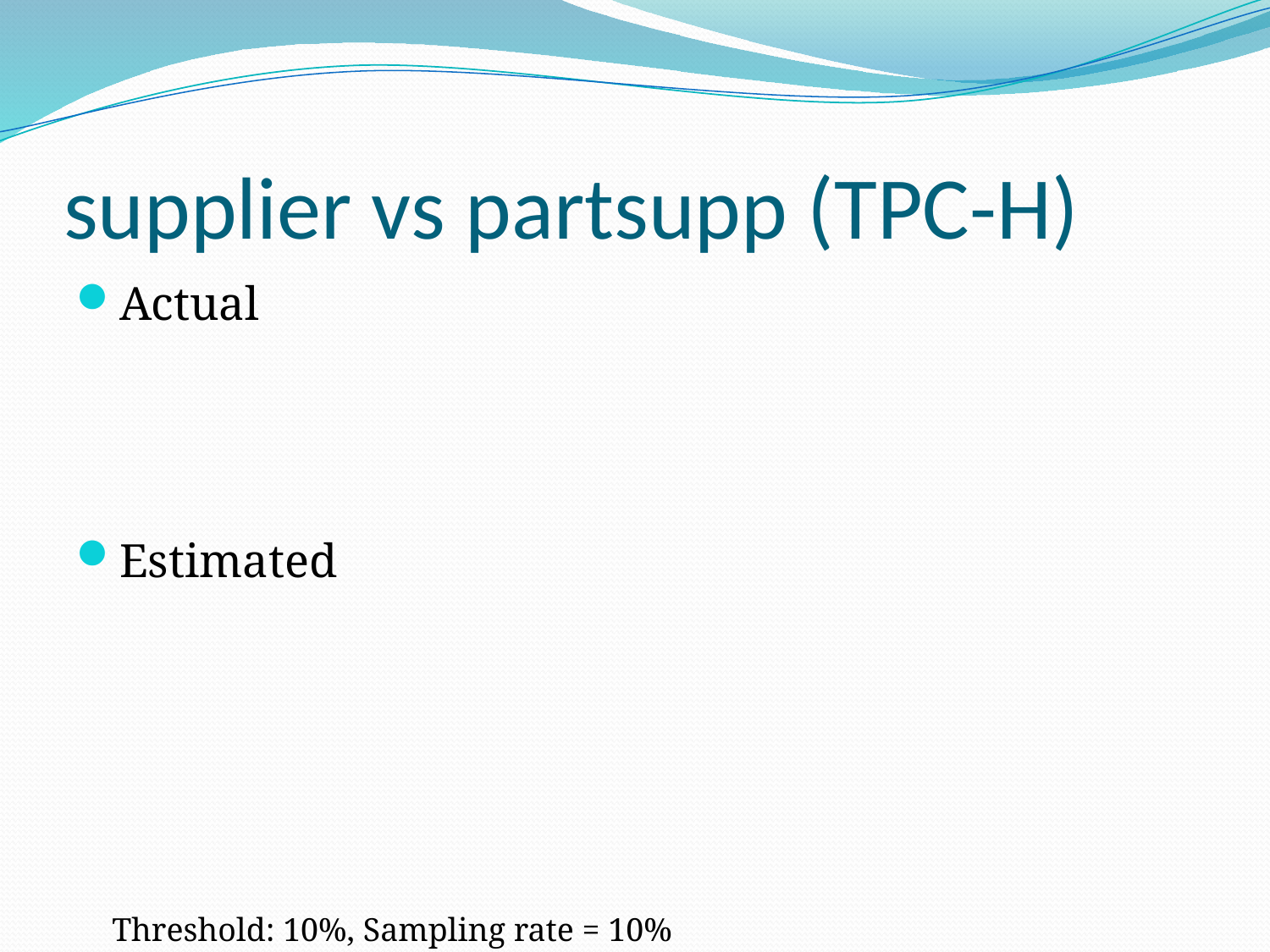

# supplier vs partsupp (TPC-H)
Actual

Estimated
Threshold: 10%, Sampling rate = 10%